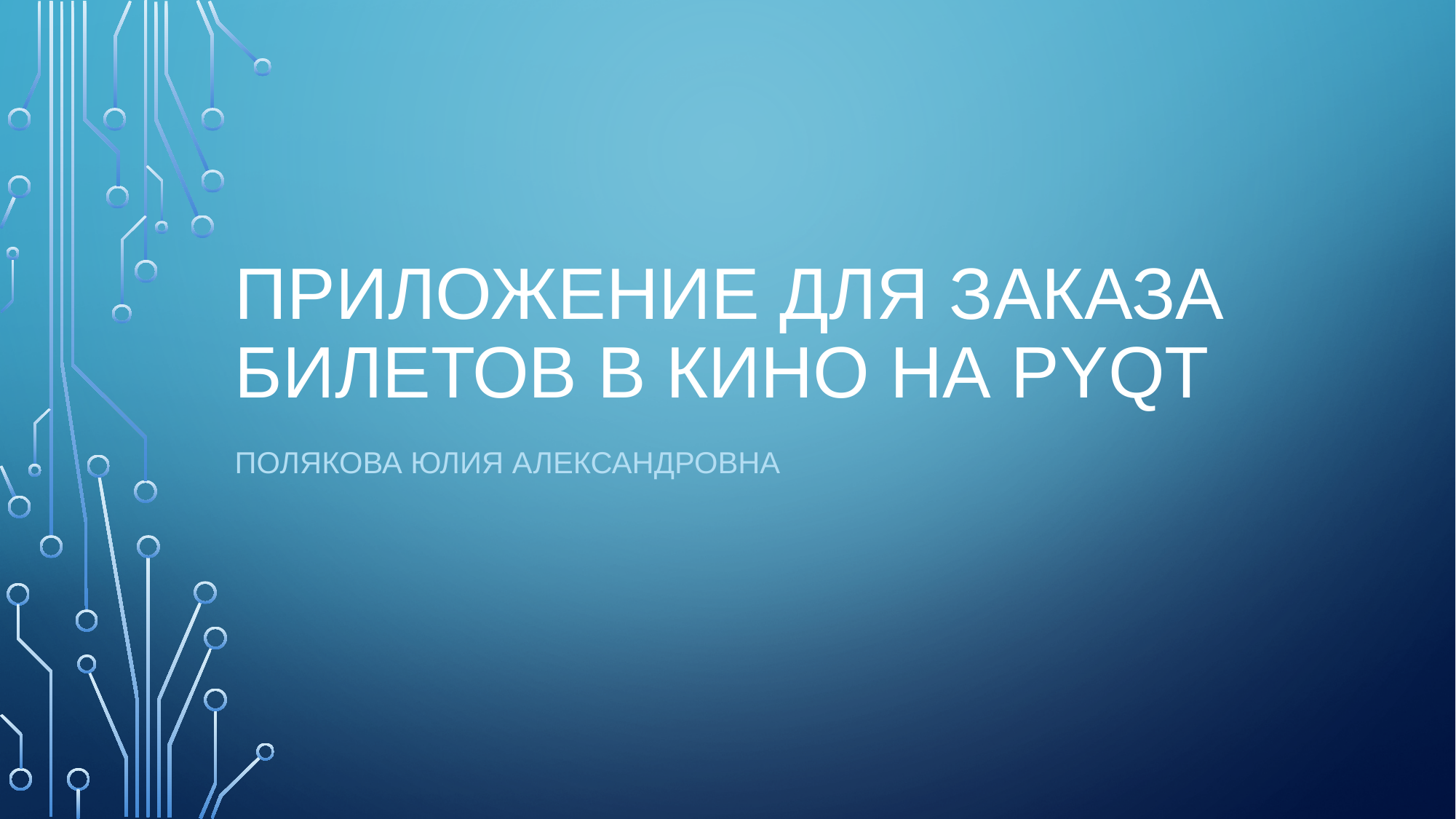

# Приложение для заказа билетов в кино на PyQT
Полякова Юлия Александровна